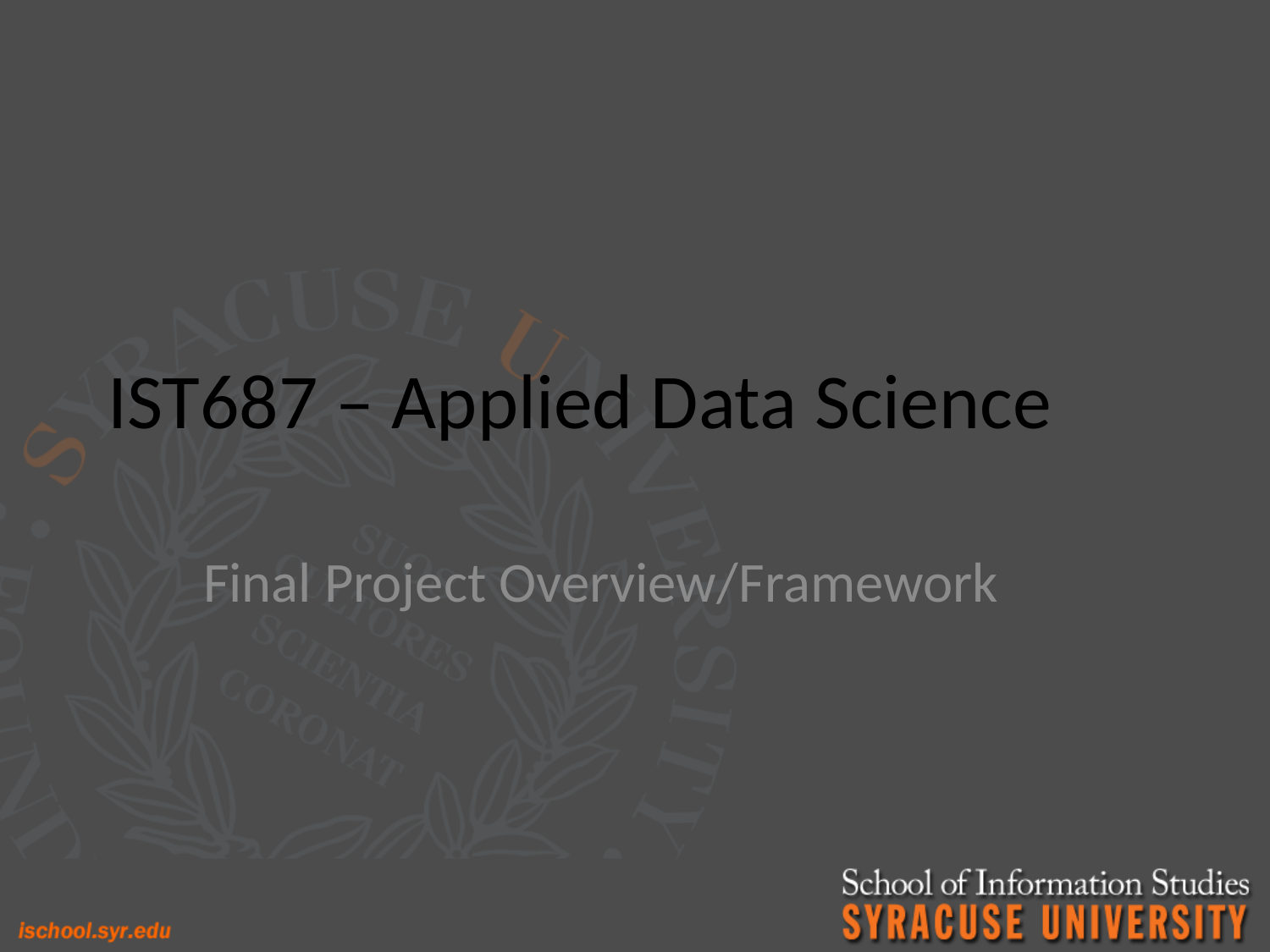

# IST687 – Applied Data Science
Final Project Overview/Framework